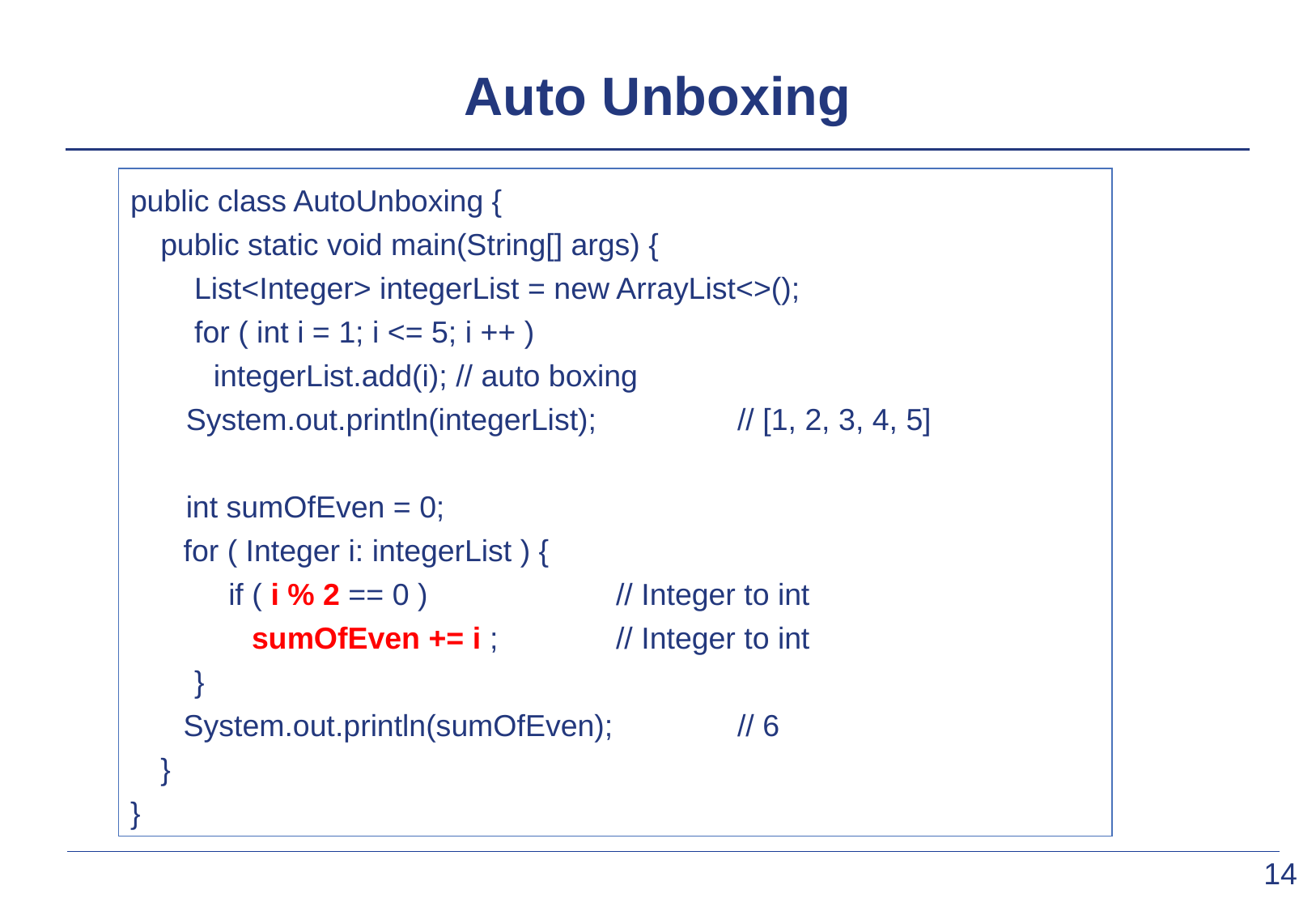

# Auto Unboxing
public class AutoUnboxing {
	public static void main(String[] args) {
	    List<Integer> integerList = new ArrayList<>();
	    for ( int i = 1; i <= 5; i ++ )
	    	integerList.add(i); // auto boxing
	   System.out.println(integerList); 		// [1, 2, 3, 4, 5]

	   int sumOfEven = 0;
		for ( Integer i: integerList ) {
	        if ( i % 2 == 0 )		// Integer to int
	        	sumOfEven += i ;	// Integer to int
	    }
		System.out.println(sumOfEven);		// 6
	}
}